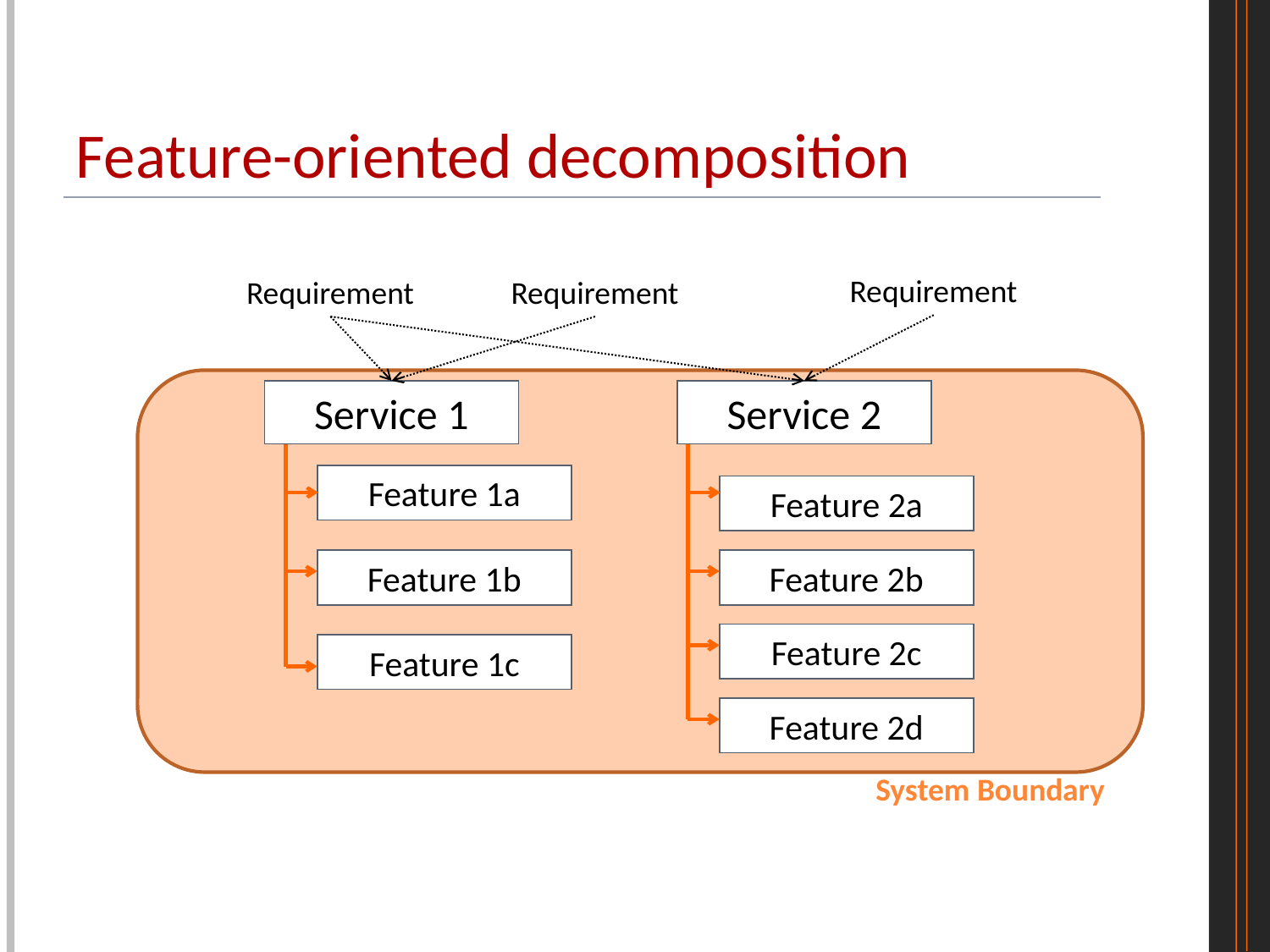

# Feature-oriented decomposition
Requirement
Requirement
Requirement

Service 1
Service 2
Feature 1a
Feature 2a
Feature 1b
Feature 2b
Feature 2c
Feature 1c
Feature 2d
System Boundary